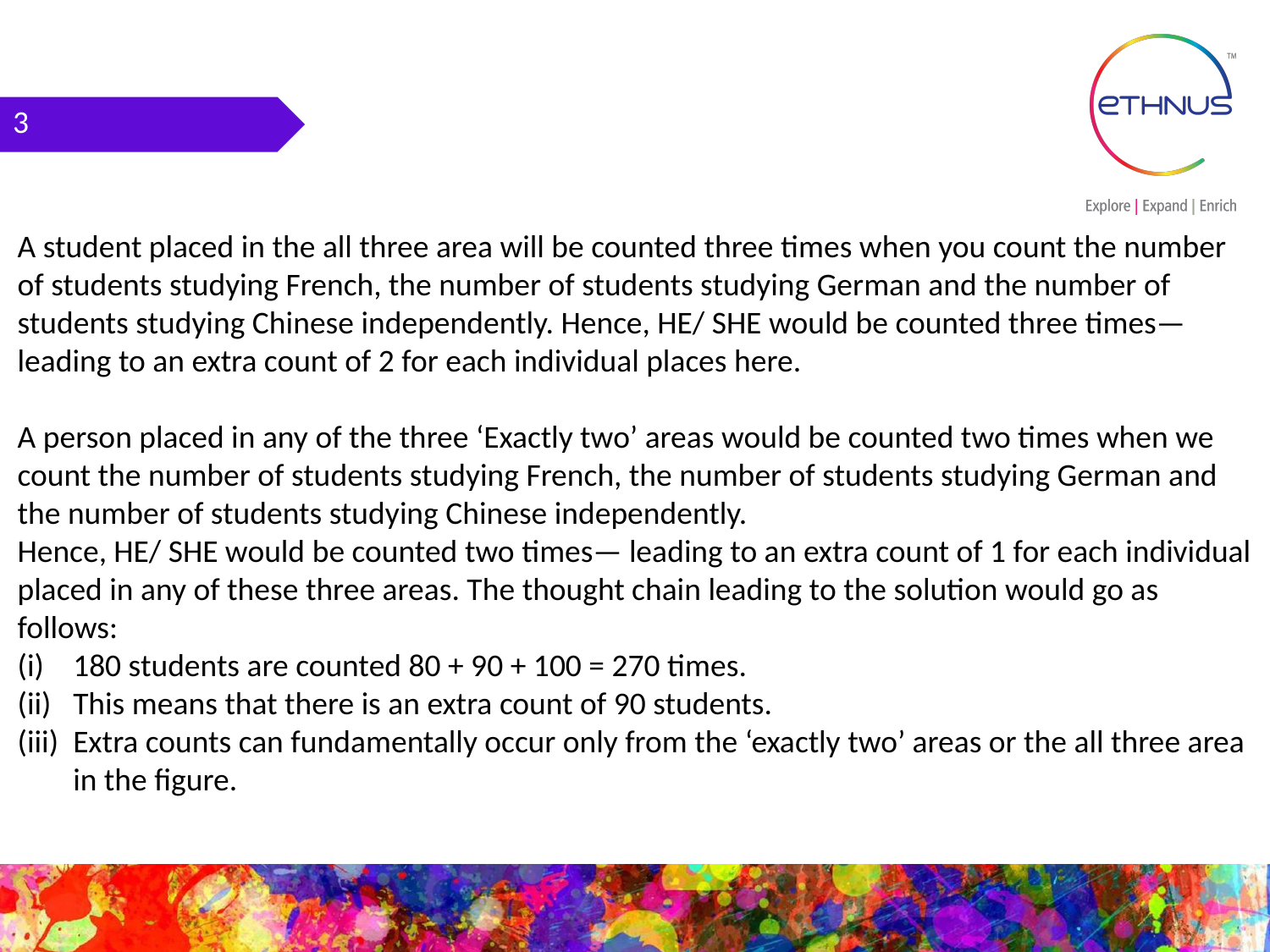

3
A student placed in the all three area will be counted three times when you count the number of students studying French, the number of students studying German and the number of students studying Chinese independently. Hence, HE/ SHE would be counted three times— leading to an extra count of 2 for each individual places here.

A person placed in any of the three ‘Exactly two’ areas would be counted two times when we count the number of students studying French, the number of students studying German and the number of students studying Chinese independently.
Hence, HE/ SHE would be counted two times— leading to an extra count of 1 for each individual placed in any of these three areas. The thought chain leading to the solution would go as follows:
180 students are counted 80 + 90 + 100 = 270 times.
This means that there is an extra count of 90 students.
Extra counts can fundamentally occur only from the ‘exactly two’ areas or the all three area in the figure.